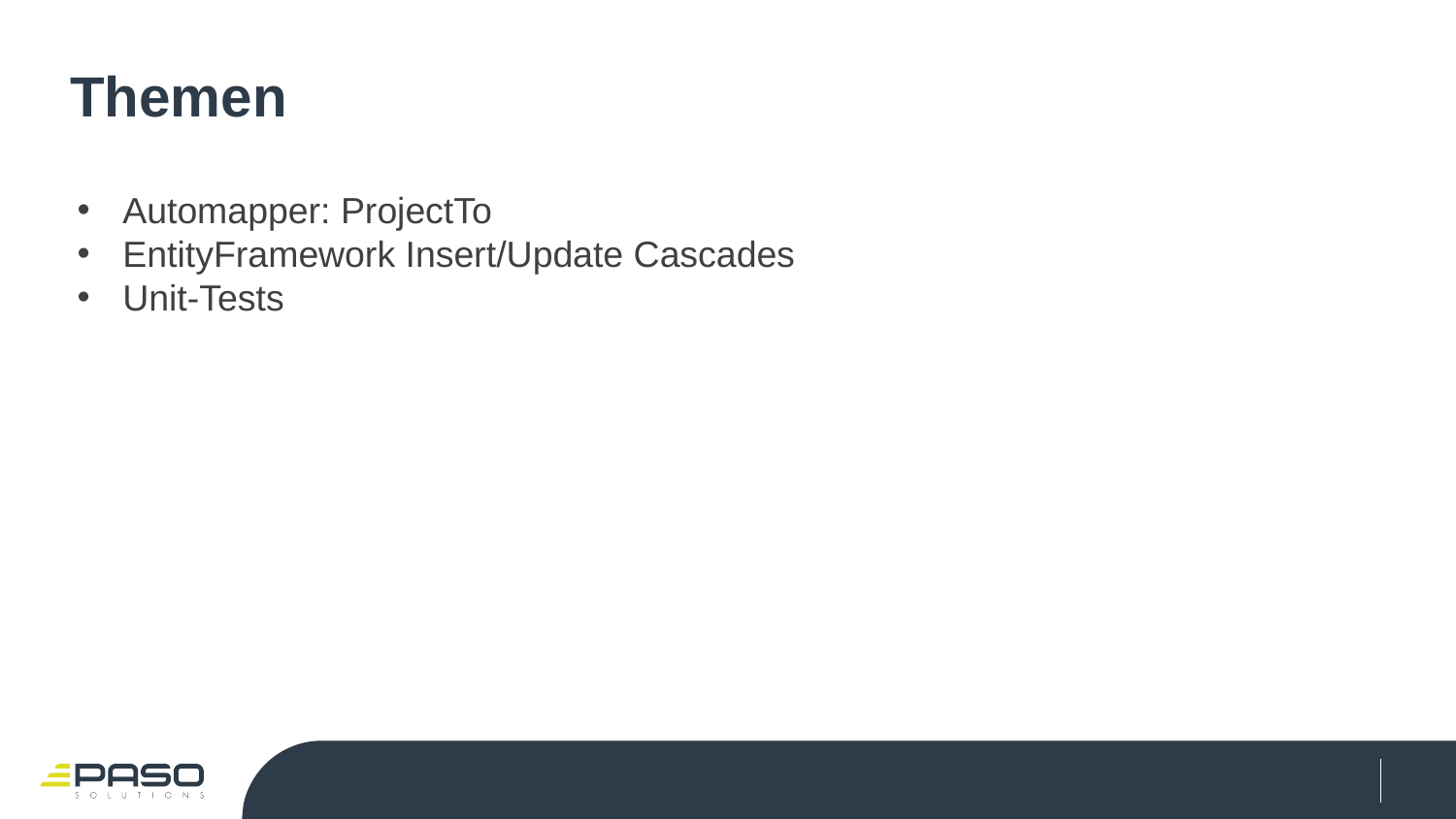

# Themen
Automapper: ProjectTo
EntityFramework Insert/Update Cascades
Unit-Tests